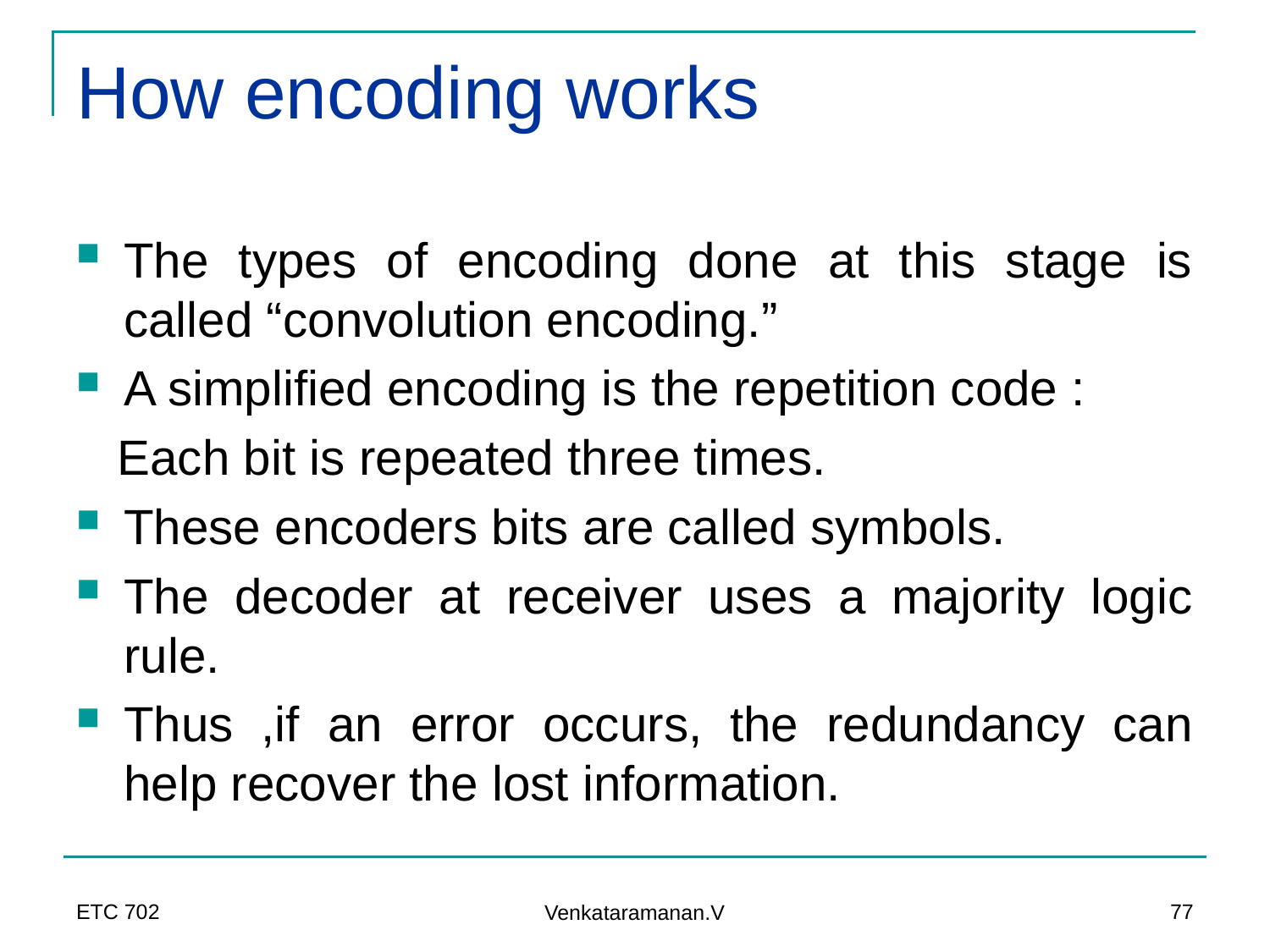

# How encoding works
The types of encoding done at this stage is called “convolution encoding.”
A simplified encoding is the repetition code :
   Each bit is repeated three times.
These encoders bits are called symbols.
The decoder at receiver uses a majority logic rule.
Thus ,if an error occurs, the redundancy can help recover the lost information.
ETC 702
77
Venkataramanan.V